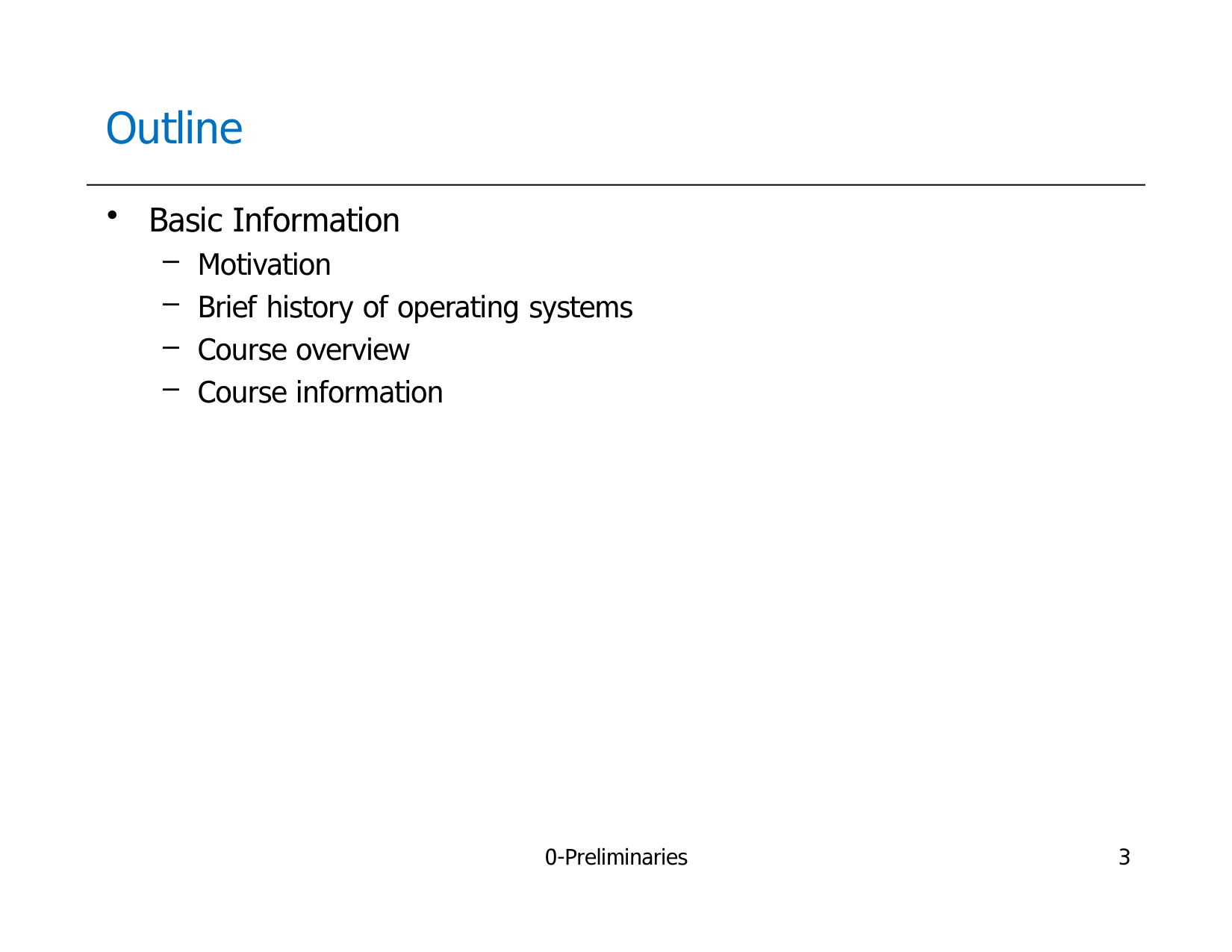

# Outline
Basic Information
Motivation
Brief history of operating systems
Course overview
Course information
0-Preliminaries
3